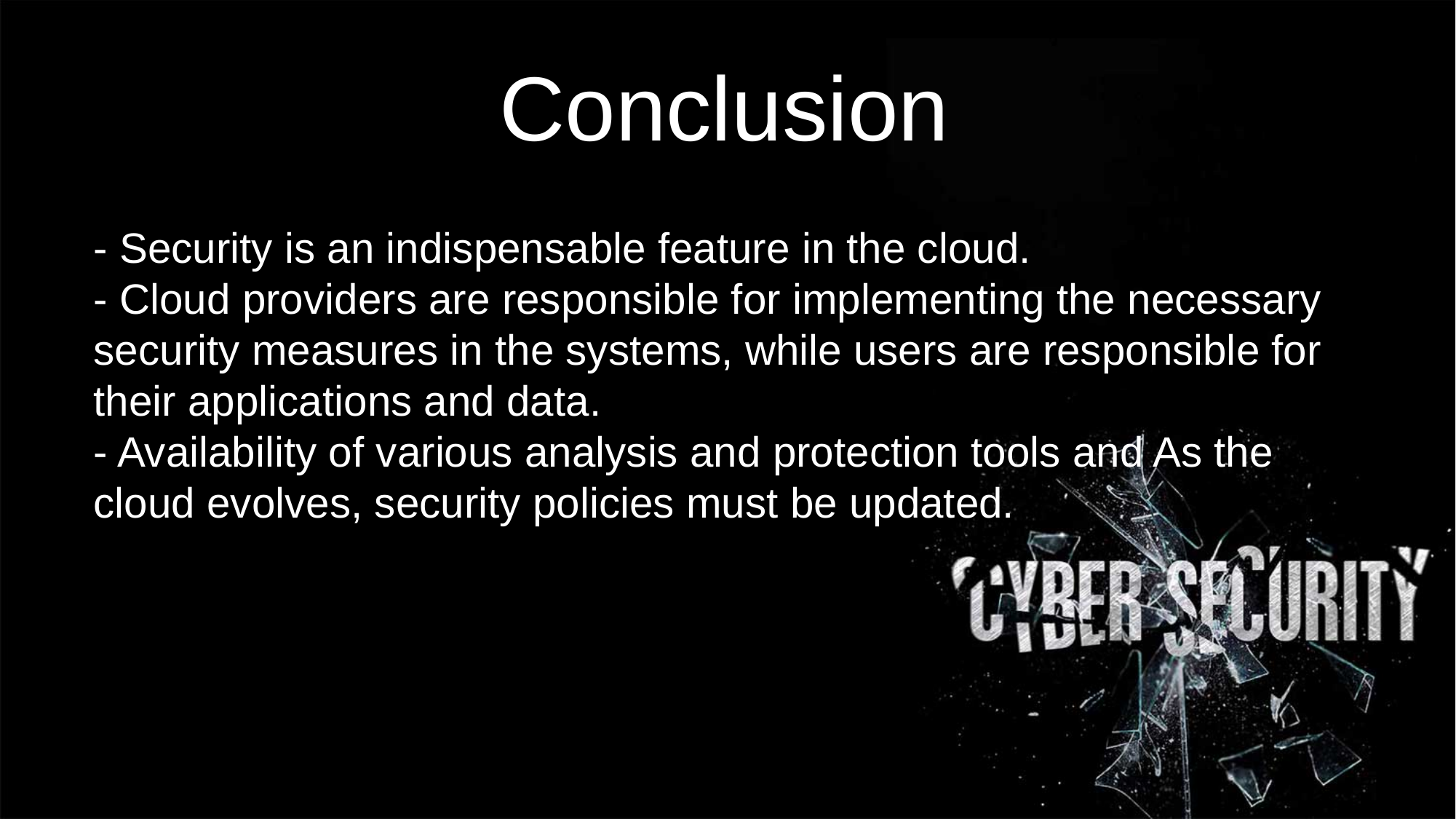

Conclusion
- Security is an indispensable feature in the cloud.
- Cloud providers are responsible for implementing the necessary security measures in the systems, while users are responsible for their applications and data.
- Availability of various analysis and protection tools and As the cloud evolves, security policies must be updated.